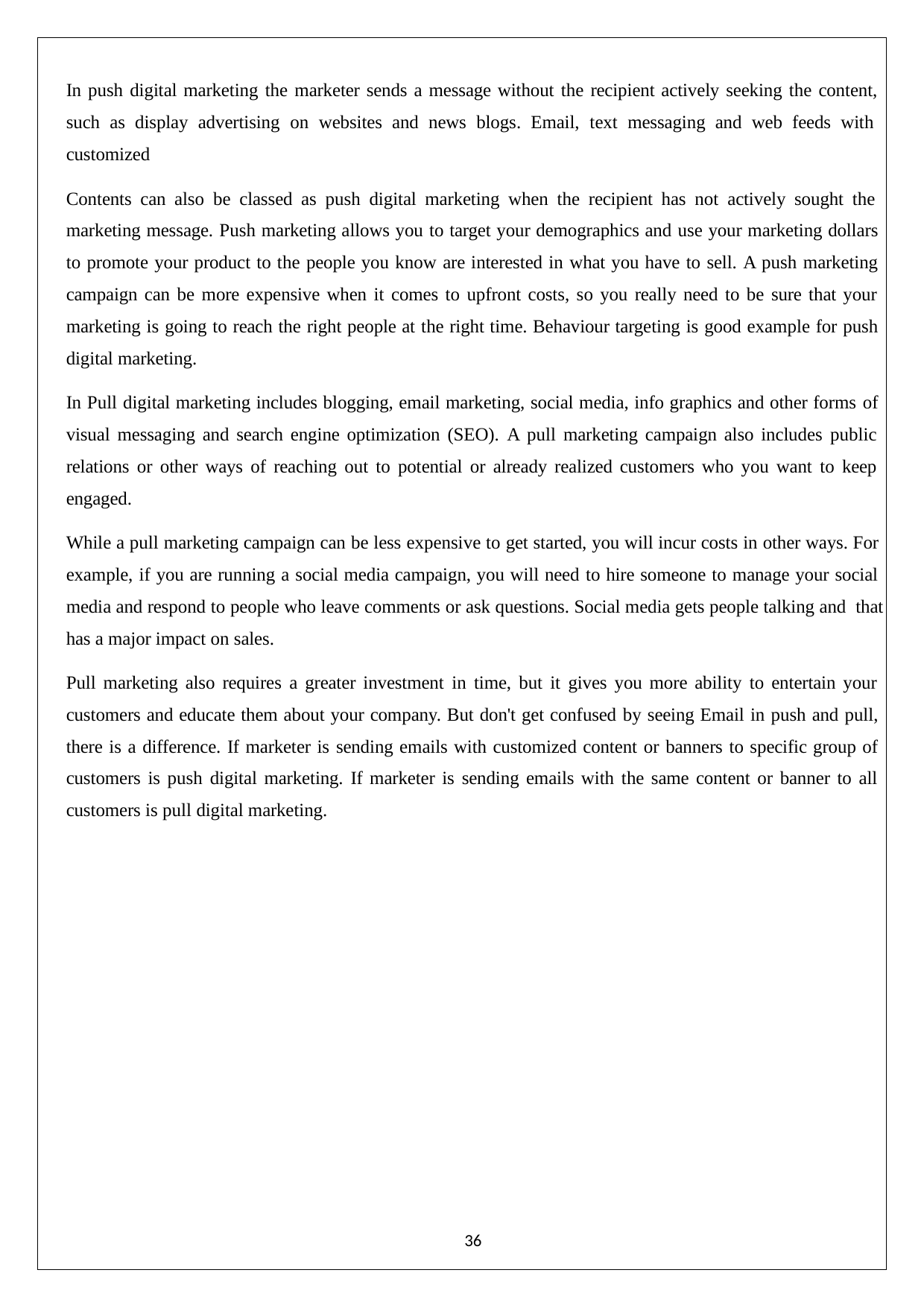

In push digital marketing the marketer sends a message without the recipient actively seeking the content,  such as display advertising on websites and news blogs. Email, text messaging and web feeds with  customized
Contents can also be classed as push digital marketing when the recipient has not actively sought the  marketing message. Push marketing allows you to target your demographics and use your marketing dollars  to promote your product to the people you know are interested in what you have to sell. A push marketing  campaign can be more expensive when it comes to upfront costs, so you really need to be sure that your  marketing is going to reach the right people at the right time. Behaviour targeting is good example for push  digital marketing.
In Pull digital marketing includes blogging, email marketing, social media, info graphics and other forms of  visual messaging and search engine optimization (SEO). A pull marketing campaign also includes public  relations or other ways of reaching out to potential or already realized customers who you want to keep  engaged.
While a pull marketing campaign can be less expensive to get started, you will incur costs in other ways. For  example, if you are running a social media campaign, you will need to hire someone to manage your social  media and respond to people who leave comments or ask questions. Social media gets people talking and  that has a major impact on sales.
Pull marketing also requires a greater investment in time, but it gives you more ability to entertain your  customers and educate them about your company. But don't get confused by seeing Email in push and pull,  there is a difference. If marketer is sending emails with customized content or banners to specific group of  customers is push digital marketing. If marketer is sending emails with the same content or banner to all  customers is pull digital marketing.
36